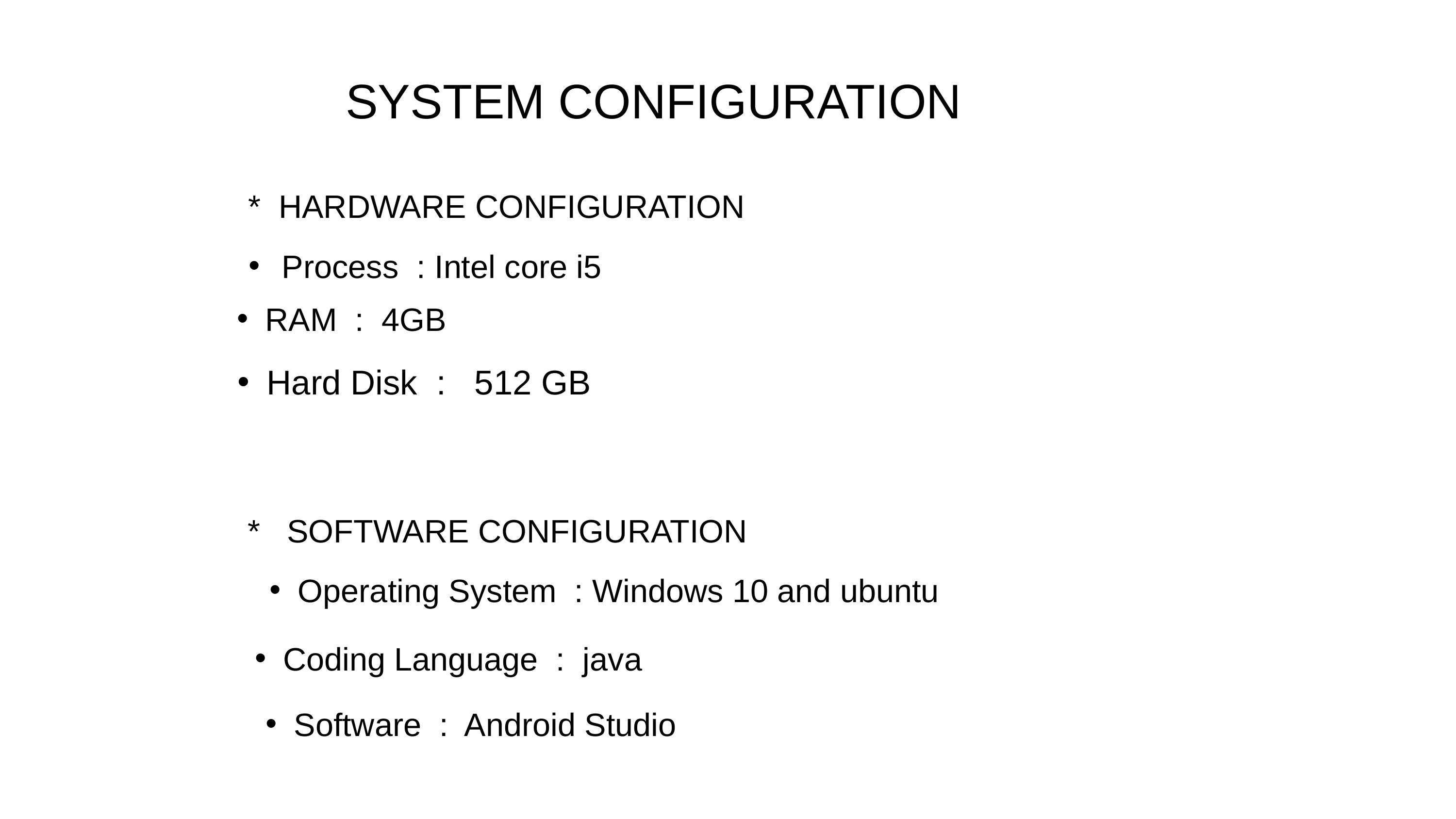

SYSTEM CONFIGURATION
 *  HARDWARE CONFIGURATION
Process  : Intel core i5
RAM  :  4GB
Hard Disk  :   512 GB
*   SOFTWARE CONFIGURATION
Operating System  : Windows 10 and ubuntu
Coding Language  :  java
Software  :  Android Studio